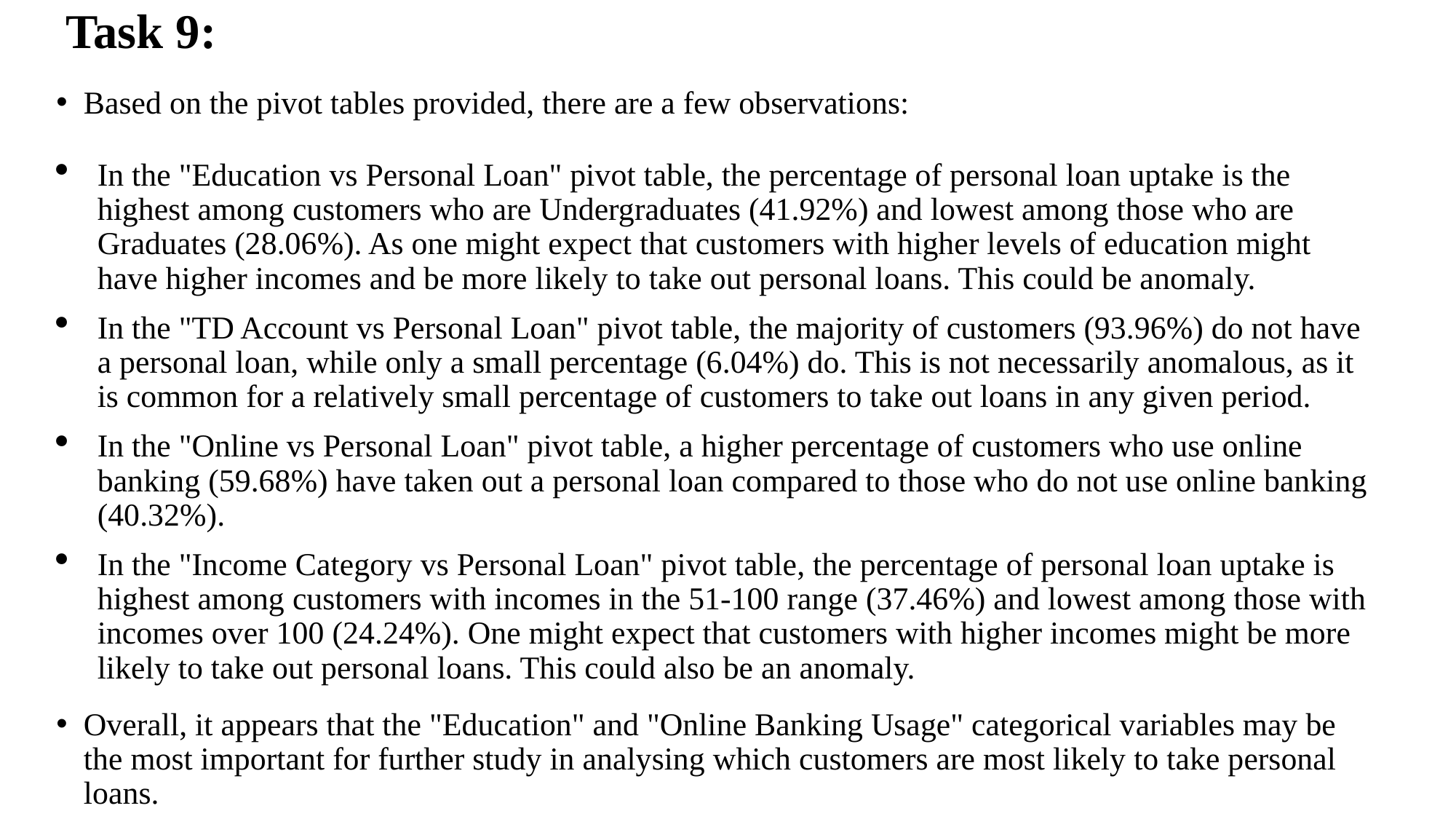

# Task 9:
Based on the pivot tables provided, there are a few observations:
In the "Education vs Personal Loan" pivot table, the percentage of personal loan uptake is the highest among customers who are Undergraduates (41.92%) and lowest among those who are Graduates (28.06%). As one might expect that customers with higher levels of education might have higher incomes and be more likely to take out personal loans. This could be anomaly.
In the "TD Account vs Personal Loan" pivot table, the majority of customers (93.96%) do not have a personal loan, while only a small percentage (6.04%) do. This is not necessarily anomalous, as it is common for a relatively small percentage of customers to take out loans in any given period.
In the "Online vs Personal Loan" pivot table, a higher percentage of customers who use online banking (59.68%) have taken out a personal loan compared to those who do not use online banking (40.32%).
In the "Income Category vs Personal Loan" pivot table, the percentage of personal loan uptake is highest among customers with incomes in the 51-100 range (37.46%) and lowest among those with incomes over 100 (24.24%). One might expect that customers with higher incomes might be more likely to take out personal loans. This could also be an anomaly.
Overall, it appears that the "Education" and "Online Banking Usage" categorical variables may be the most important for further study in analysing which customers are most likely to take personal loans.